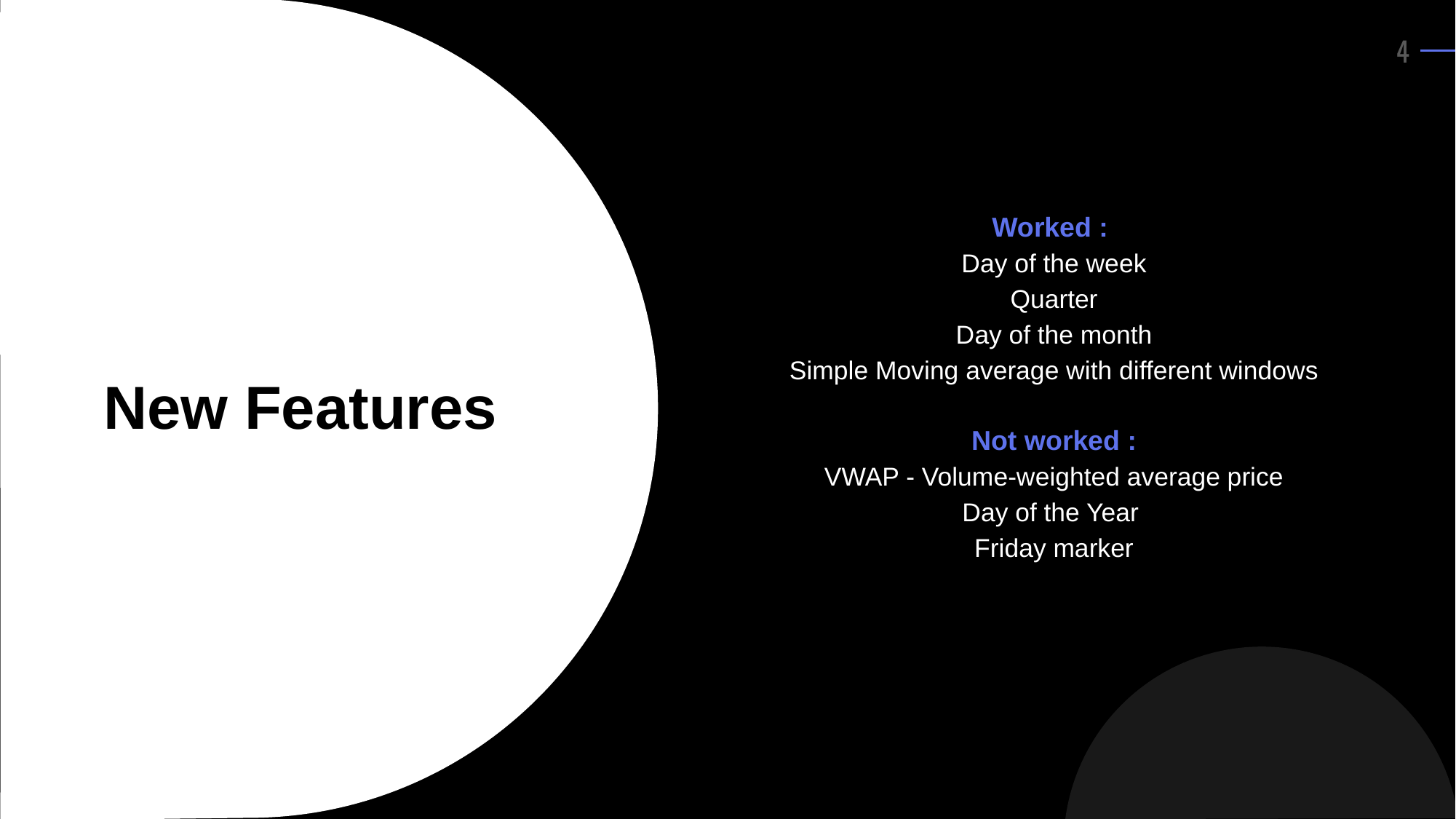

Worked :
Day of the week
Quarter
Day of the month
Simple Moving average with different windows

Not worked :
VWAP - Volume-weighted average price
Day of the Year
Friday marker

New Features